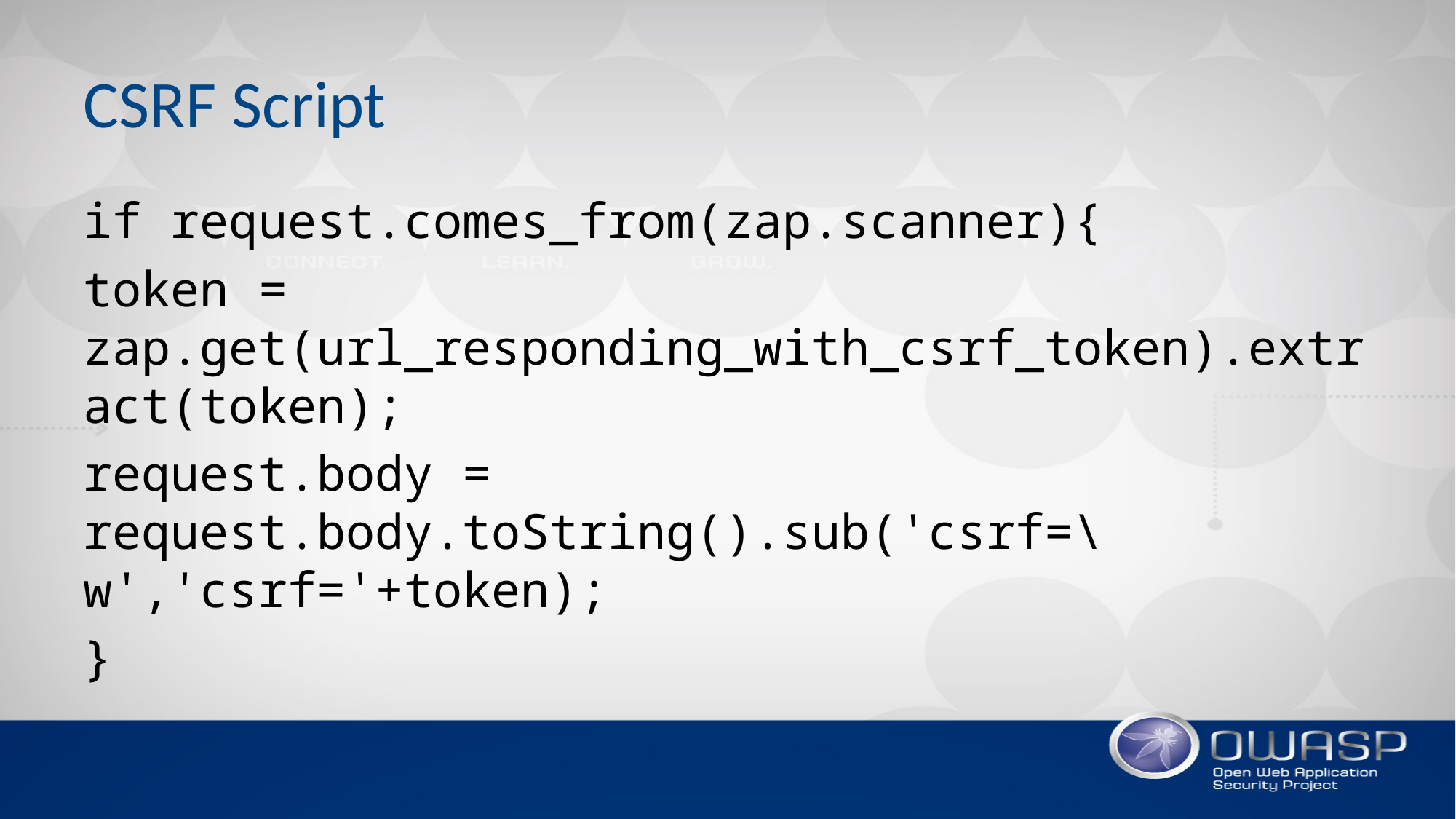

# CSRF Script
if request.comes_from(zap.scanner){
token = zap.get(url_responding_with_csrf_token).extract(token);
request.body = request.body.toString().sub('csrf=\w','csrf='+token);
}